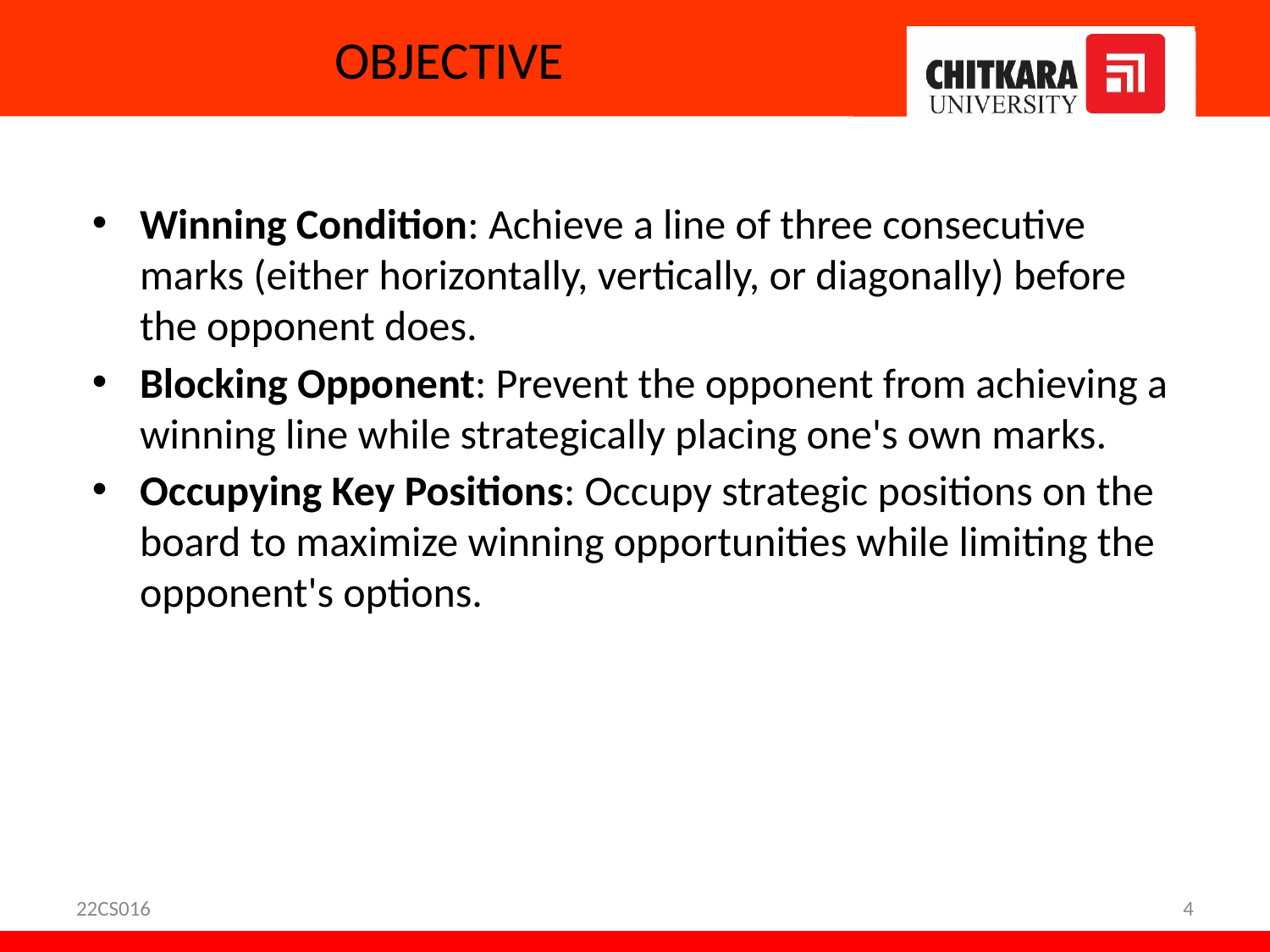

# OBJECTIVE
Winning Condition: Achieve a line of three consecutive marks (either horizontally, vertically, or diagonally) before the opponent does.
Blocking Opponent: Prevent the opponent from achieving a winning line while strategically placing one's own marks.
Occupying Key Positions: Occupy strategic positions on the board to maximize winning opportunities while limiting the opponent's options.
22CS016
4